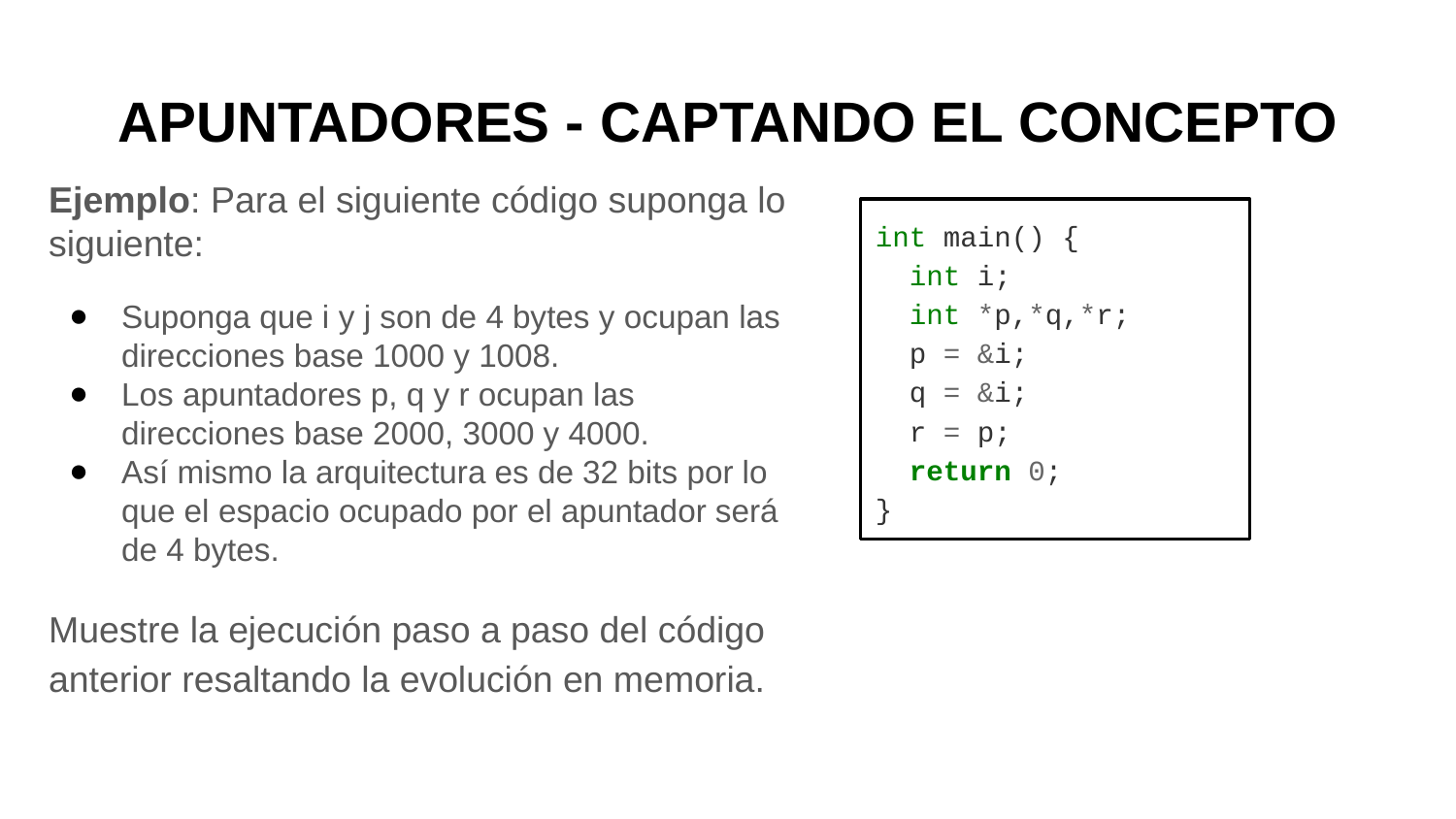

# APUNTADORES - CAPTANDO EL CONCEPTO
Ejemplo: Para el siguiente código suponga lo siguiente:
Suponga que i y j son de 4 bytes y ocupan las direcciones base 1000 y 1008.
Los apuntadores p, q y r ocupan las direcciones base 2000, 3000 y 4000.
Así mismo la arquitectura es de 32 bits por lo que el espacio ocupado por el apuntador será de 4 bytes.
Muestre la ejecución paso a paso del código anterior resaltando la evolución en memoria.
int main() {
  int i;
  int *p,*q,*r;
  p = &i;
  q = &i;
  r = p;
  return 0;
}